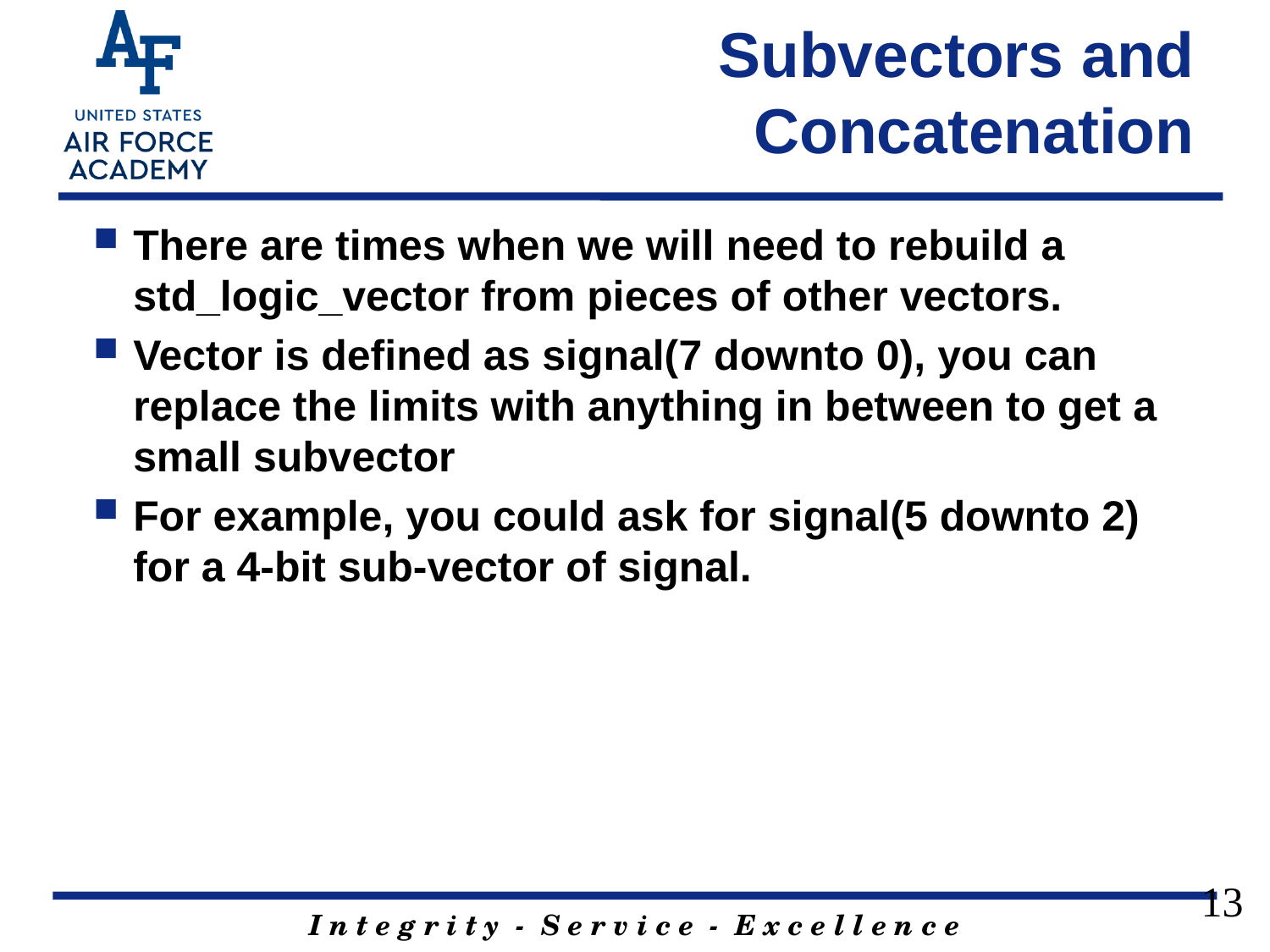

# Subvectors and Concatenation
There are times when we will need to rebuild a std_logic_vector from pieces of other vectors.
Vector is defined as signal(7 downto 0), you can replace the limits with anything in between to get a small subvector
For example, you could ask for signal(5 downto 2) for a 4-bit sub-vector of signal.
13